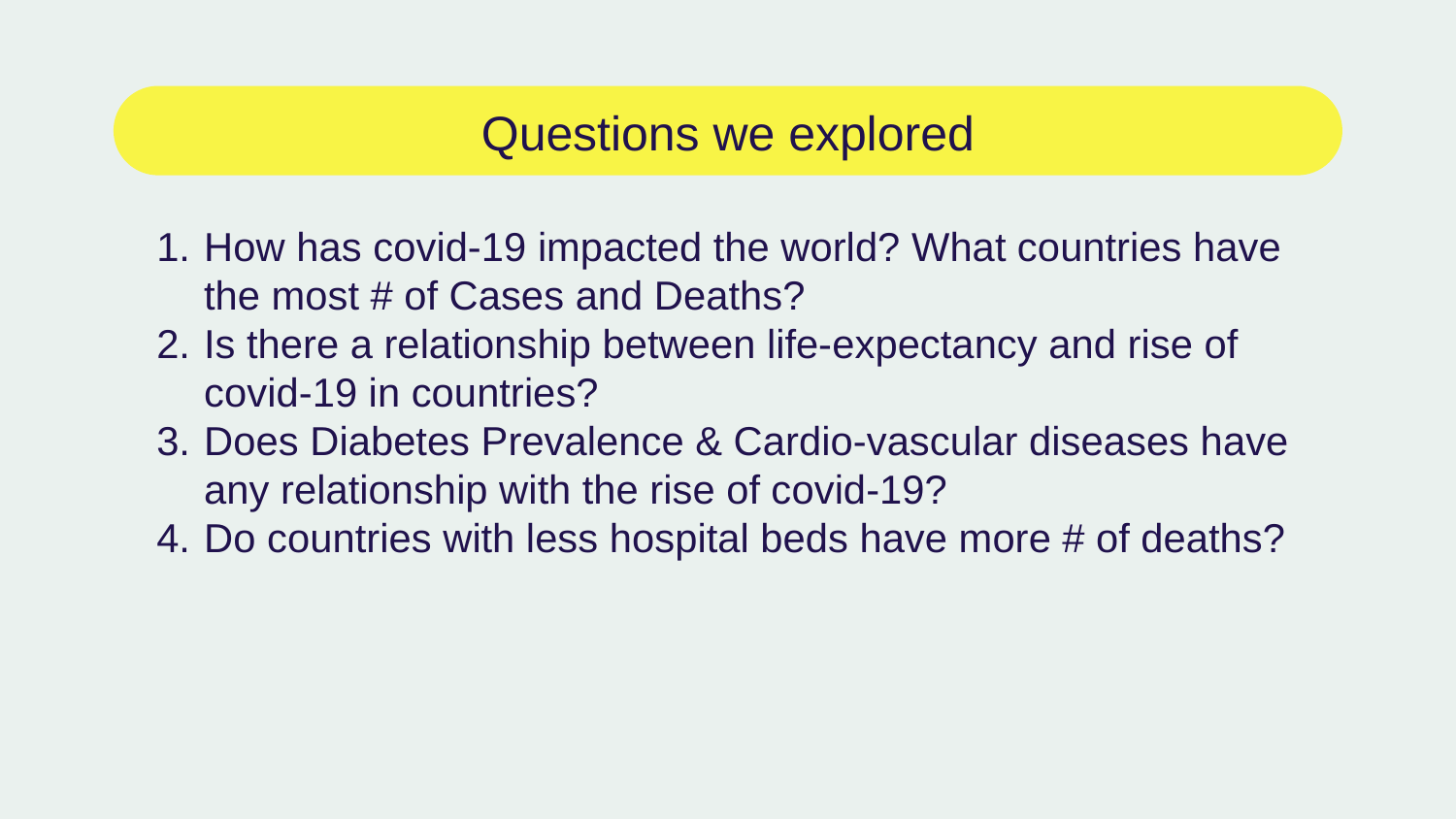

# Questions we explored
How has covid-19 impacted the world? What countries have the most # of Cases and Deaths?
Is there a relationship between life-expectancy and rise of covid-19 in countries?
Does Diabetes Prevalence & Cardio-vascular diseases have any relationship with the rise of covid-19?
Do countries with less hospital beds have more # of deaths?